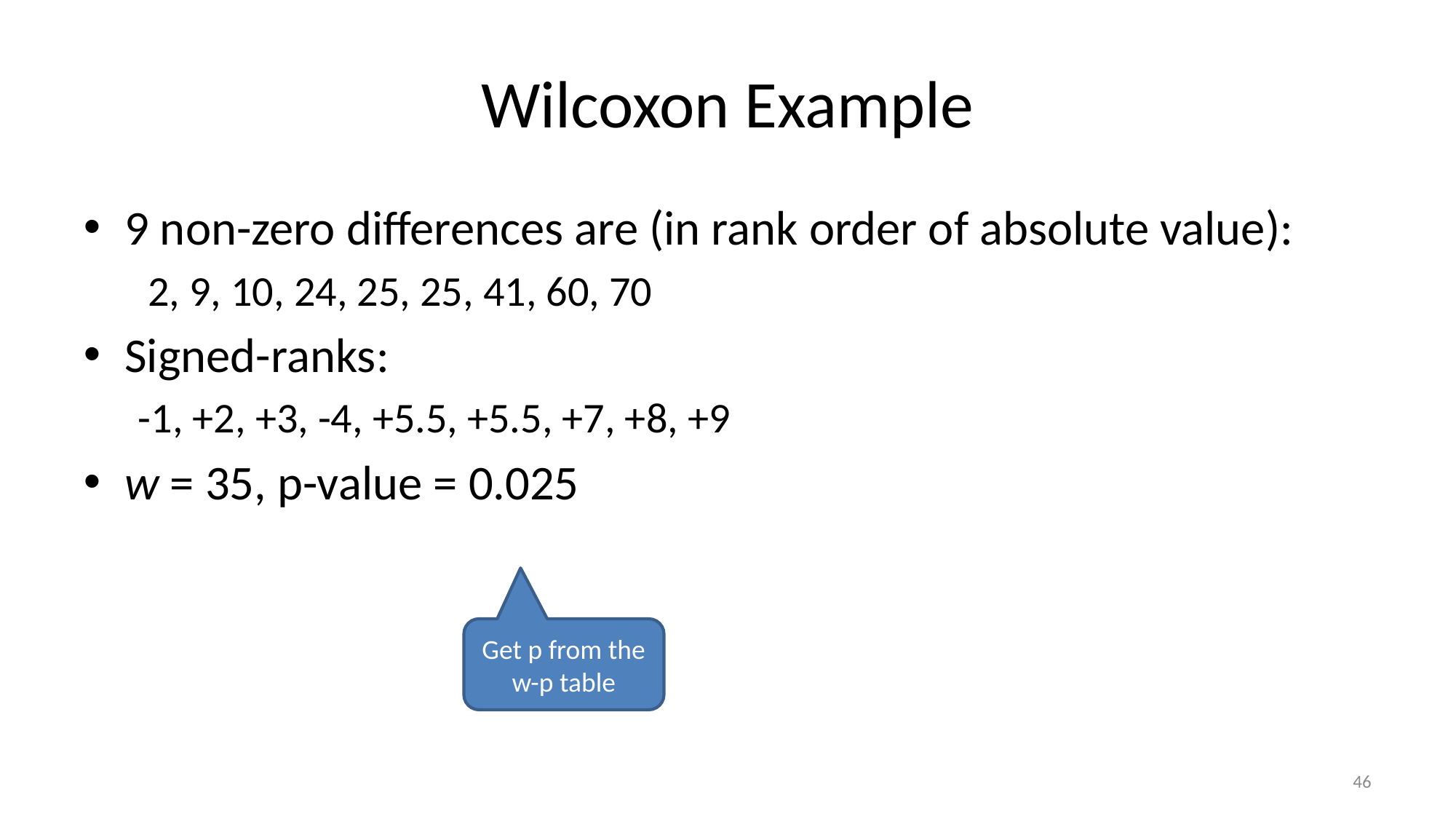

# Wilcoxon Example
9 non-zero differences are (in rank order of absolute value):
 2, 9, 10, 24, 25, 25, 41, 60, 70
Signed-ranks:
-1, +2, +3, -4, +5.5, +5.5, +7, +8, +9
w = 35, p-value = 0.025
Get p from the w-p table
46